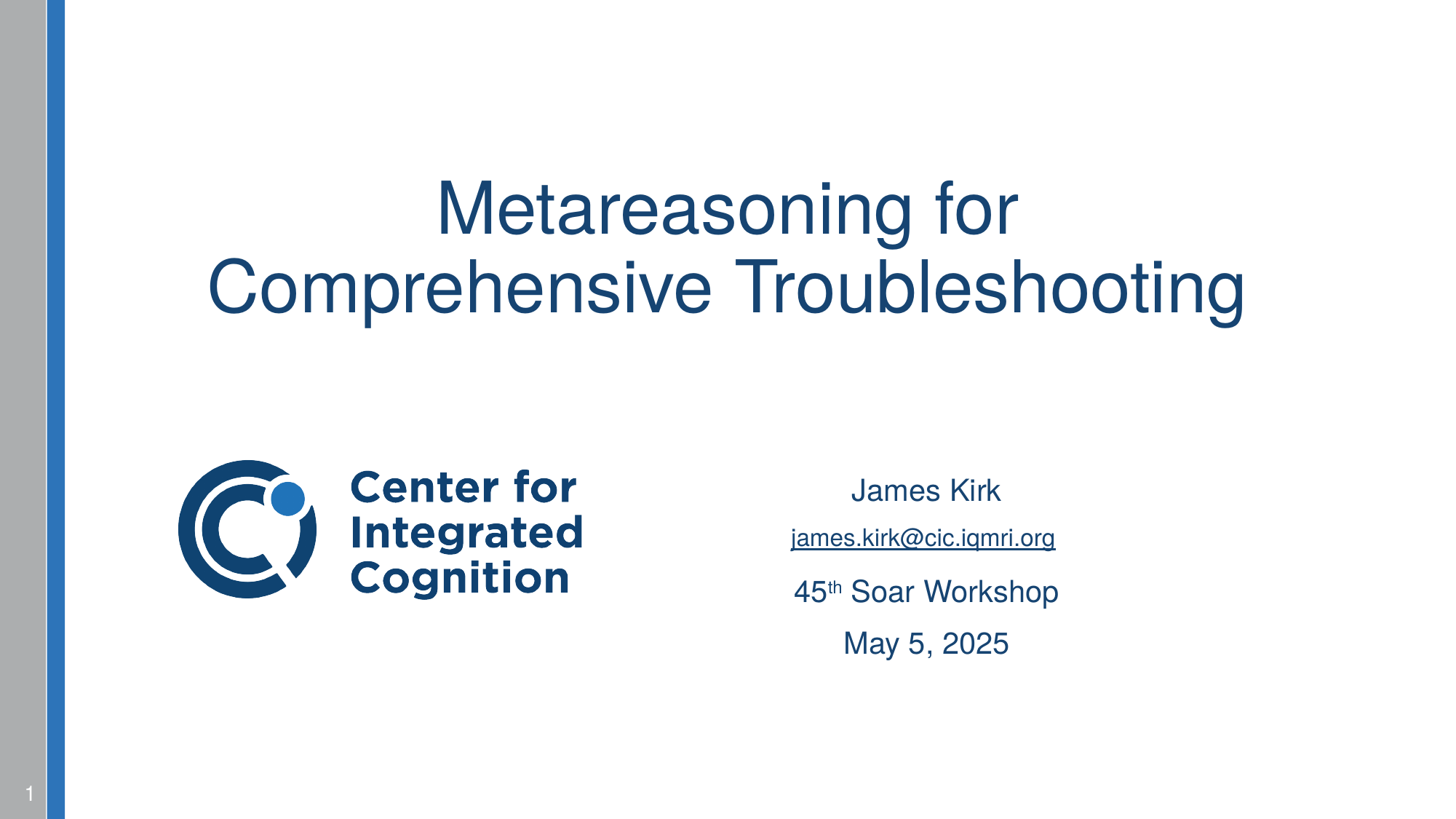

# Metareasoning for Comprehensive Troubleshooting
James Kirk
james.kirk@cic.iqmri.org
45th Soar Workshop
May 5, 2025
1